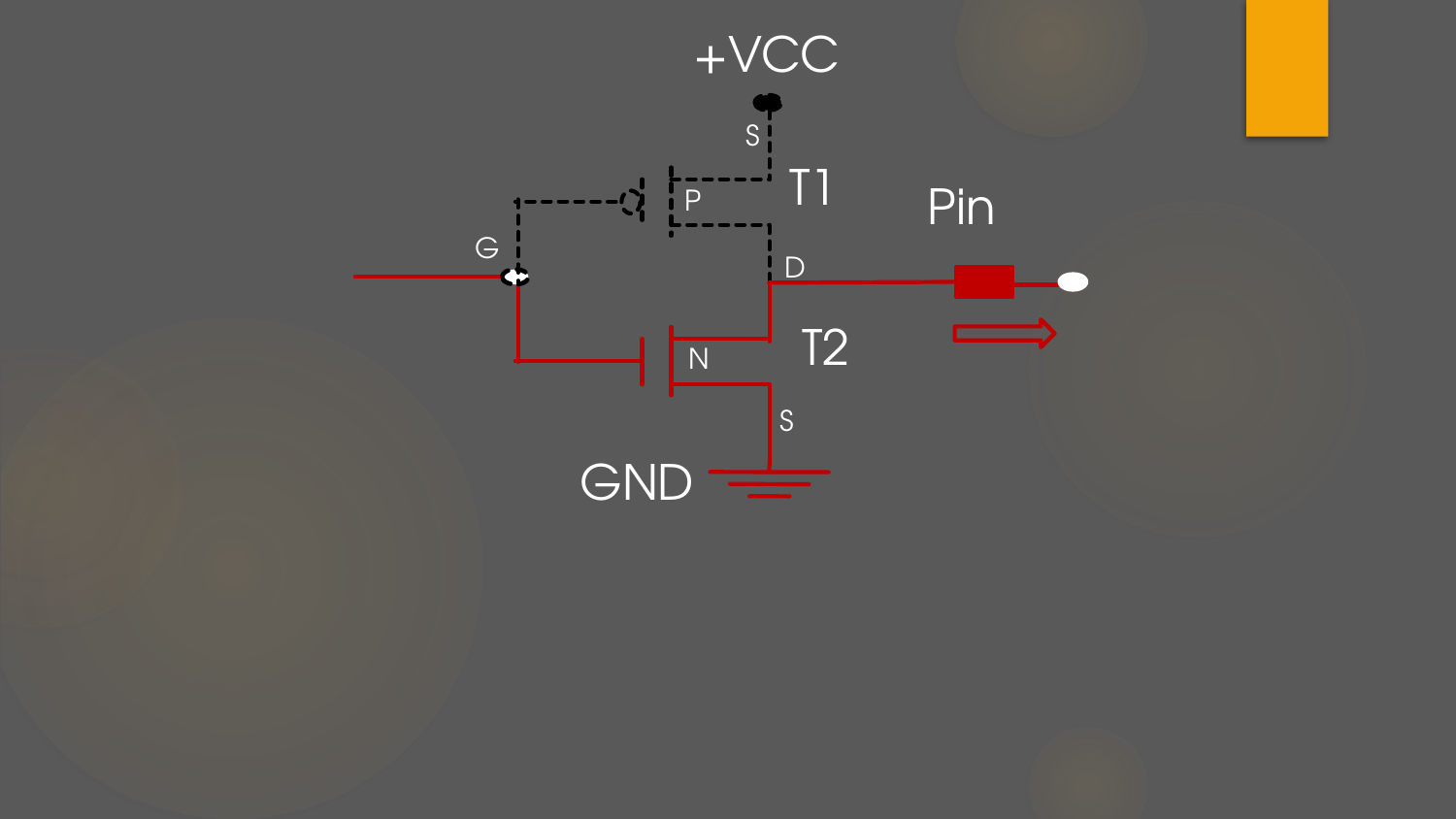

+VCC

S
T1
Pin
P

G
D

T2

N
S
GND